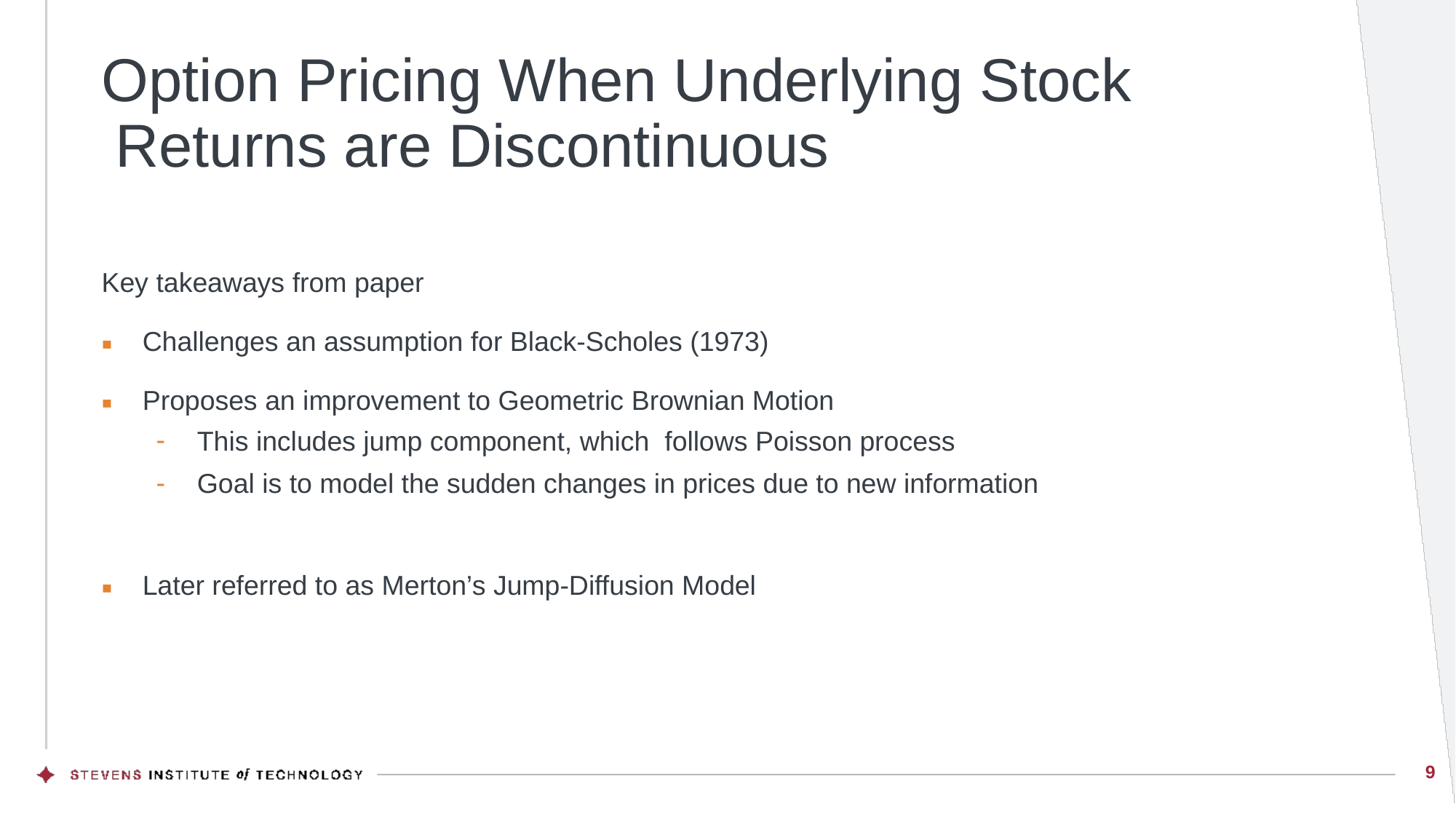

# Option Pricing When Underlying Stock Returns are Discontinuous
Key takeaways from paper

Challenges an assumption for Black-Scholes (1973)

Proposes an improvement to Geometric Brownian Motion

This includes jump component, which  follows Poisson process

Goal is to model the sudden changes in prices due to new information

Later referred to as Merton’s Jump-Diffusion Model
9